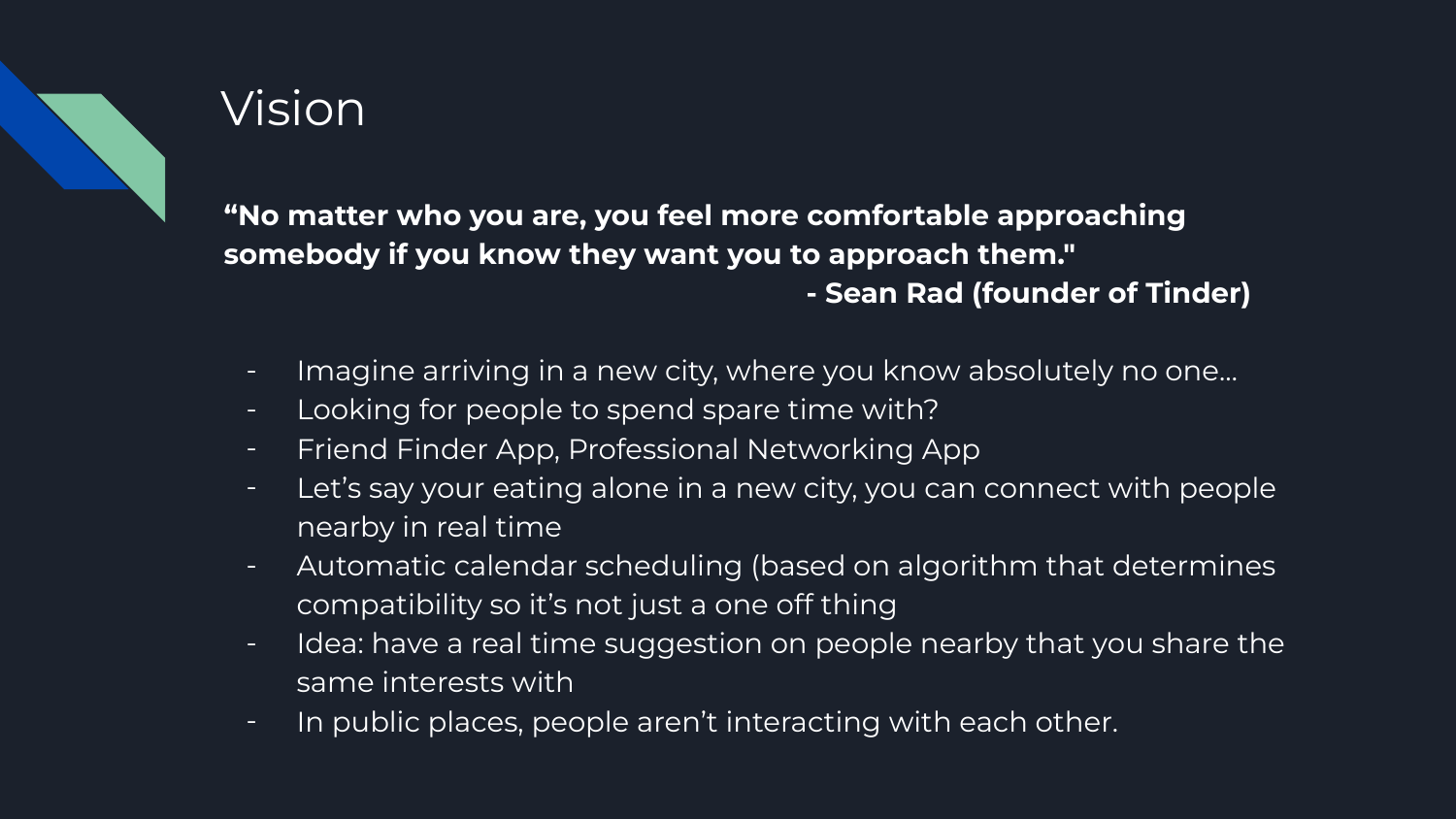

# Vision
“No matter who you are, you feel more comfortable approaching somebody if you know they want you to approach them."
- Sean Rad (founder of Tinder)

Imagine arriving in a new city, where you know absolutely no one…
Looking for people to spend spare time with?
Friend Finder App, Professional Networking App
Let’s say your eating alone in a new city, you can connect with people nearby in real time
Automatic calendar scheduling (based on algorithm that determines compatibility so it’s not just a one off thing
Idea: have a real time suggestion on people nearby that you share the same interests with
In public places, people aren’t interacting with each other.